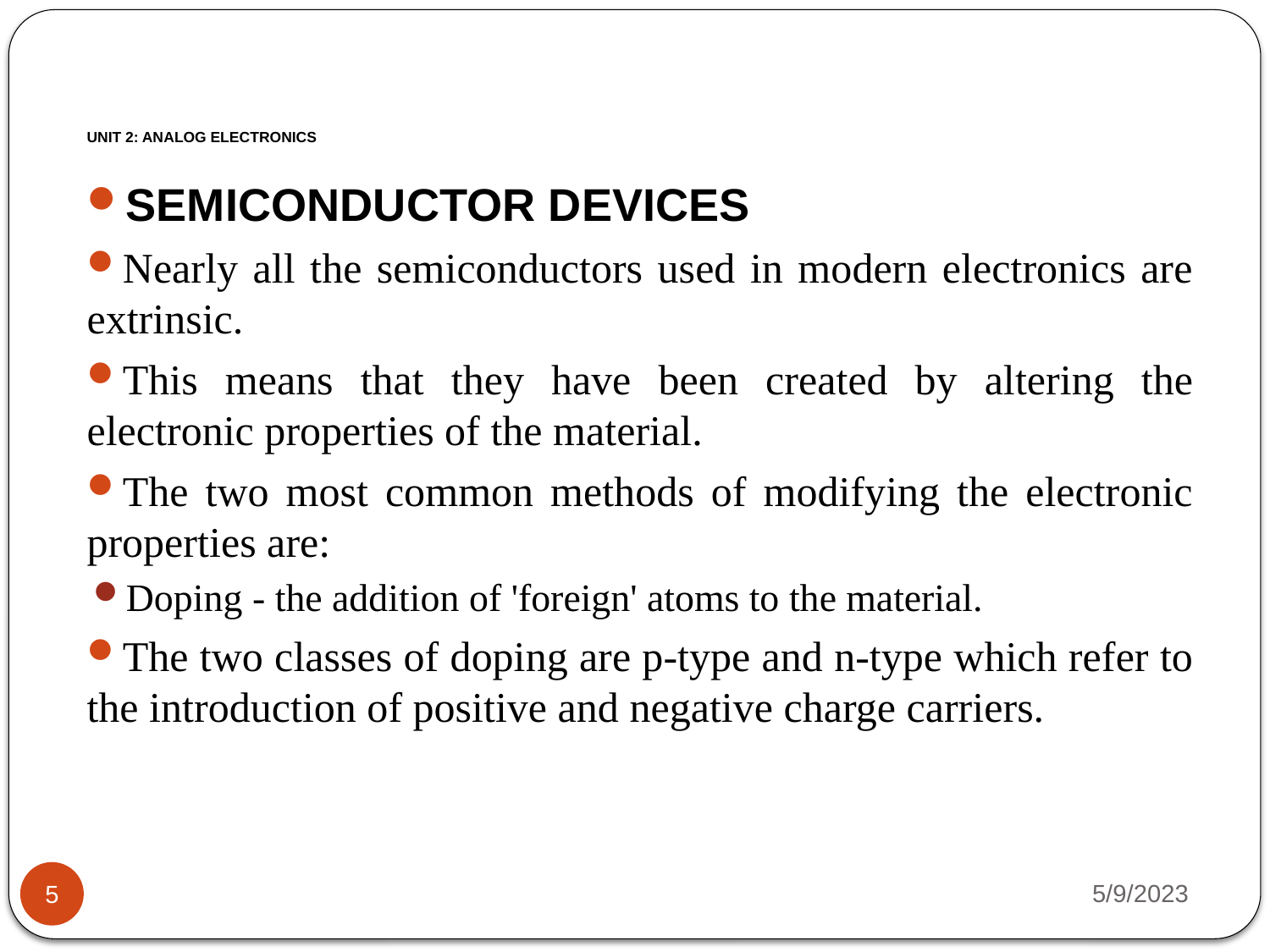

# UNIT 2: ANALOG ELECTRONICS
SEMICONDUCTOR DEVICES
Nearly all the semiconductors used in modern electronics are extrinsic.
This means that they have been created by altering the electronic properties of the material.
The two most common methods of modifying the electronic properties are:
Doping - the addition of 'foreign' atoms to the material.
The two classes of doping are p-type and n-type which refer to the introduction of positive and negative charge carriers.
5/9/2023
5